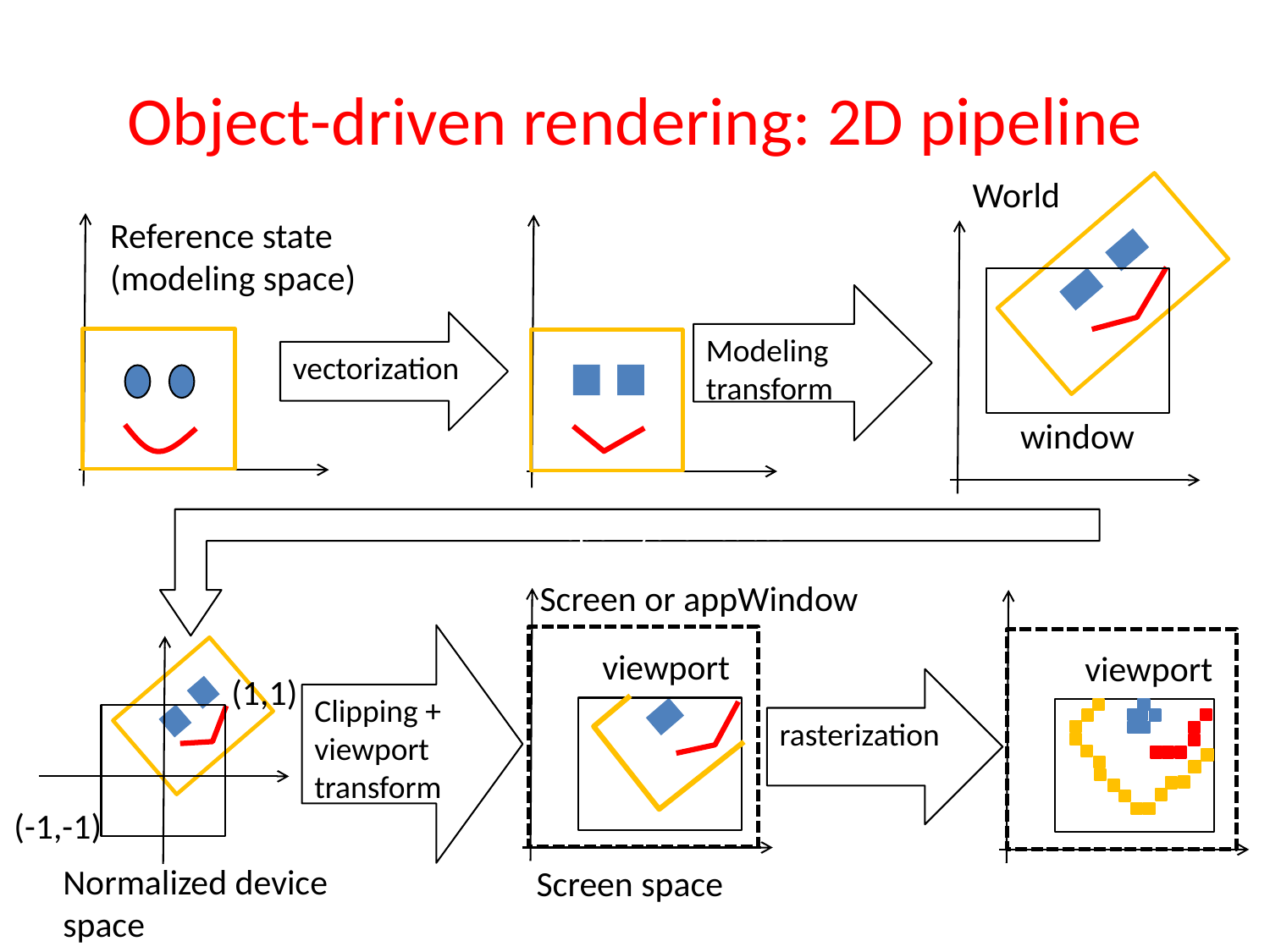

# Object-driven rendering: 2D pipeline
World
Reference state
(modeling space)

Modeling transform
vectorization

window

Képernyőre vetítés

Screen or appWindow
Clipping + viewport
transform

viewport
viewport
(1,1)

rasterization

(-1,-1)

Normalized device
space
Screen space